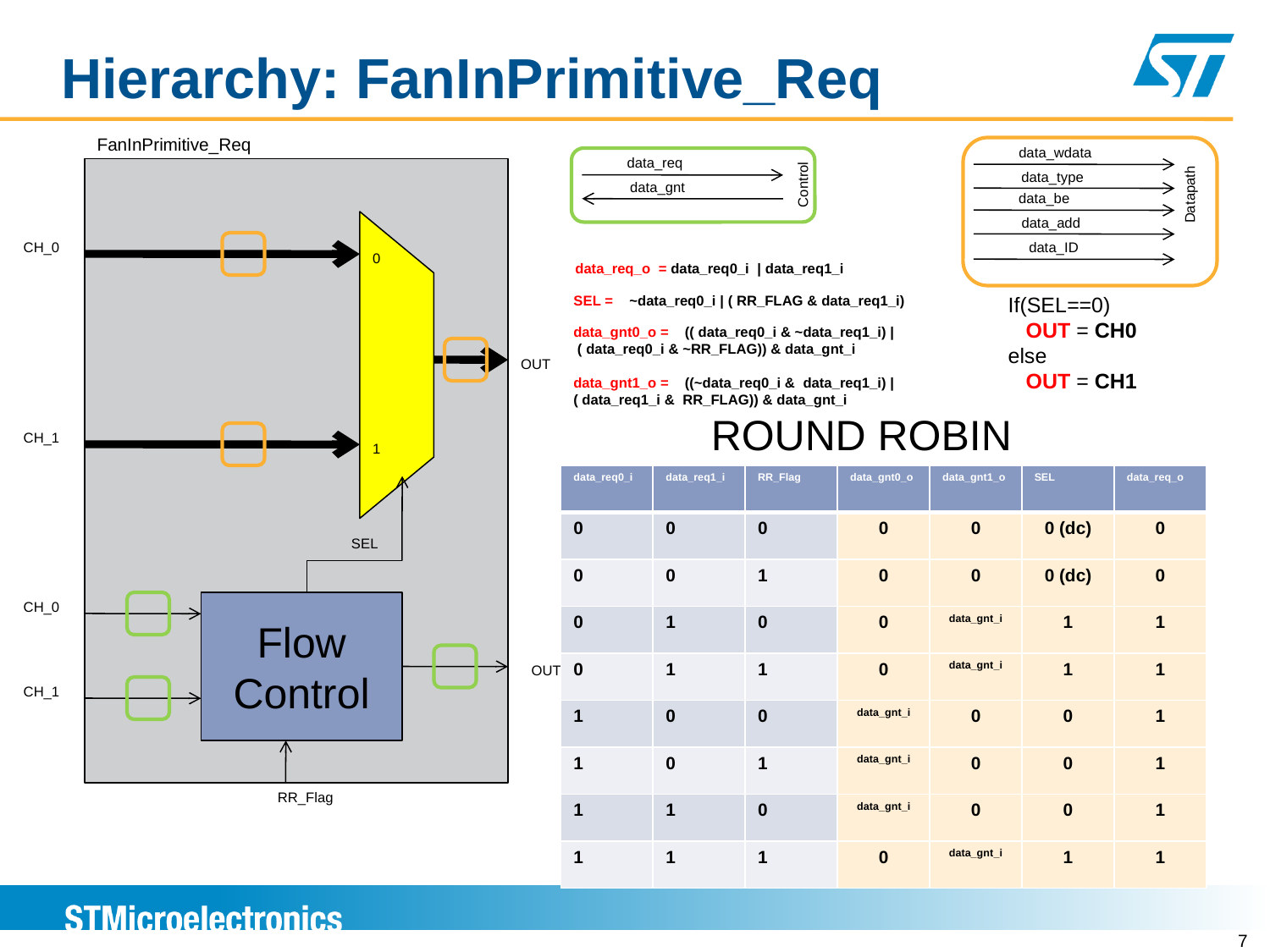

# Hierarchy: FanInPrimitive_Req
FanInPrimitive_Req

data_wdata

data_req

data_type
Control
data_gnt
Datapath
data_be
data_add
CH_0

data_ID
0
data_req_o  = data_req0_i  | data_req1_i
SEL =    ~data_req0_i | ( RR_FLAG & data_req1_i)
If(SEL==0)
   OUT = CH0
else
   OUT = CH1

data_gnt0_o =    (( data_req0_i & ~data_req1_i) |  ( data_req0_i & ~RR_FLAG)) & data_gnt_i

data_gnt1_o =    ((~data_req0_i &  data_req1_i) | ( data_req1_i &  RR_FLAG)) & data_gnt_i

OUT
ROUND ROBIN
CH_1

1
| data\_req0\_i | data\_req1\_i | RR\_Flag | data\_gnt0\_o | data\_gnt1\_o | SEL | data\_req\_o |
| --- | --- | --- | --- | --- | --- | --- |
| 0 | 0 | 0 | 0 | 0 | 0 (dc) | 0 |
| 0 | 0 | 1 | 0 | 0 | 0 (dc) | 0 |
| 0 | 1 | 0 | 0 | data\_gnt\_i | 1 | 1 |
| 0 | 1 | 1 | 0 | data\_gnt\_i | 1 | 1 |
| 1 | 0 | 0 | data\_gnt\_i | 0 | 0 | 1 |
| 1 | 0 | 1 | data\_gnt\_i | 0 | 0 | 1 |
| 1 | 1 | 0 | data\_gnt\_i | 0 | 0 | 1 |
| 1 | 1 | 1 | 0 | data\_gnt\_i | 1 | 1 |
SEL
CH_0

Flow
Control

OUT
CH_1

RR_Flag
7